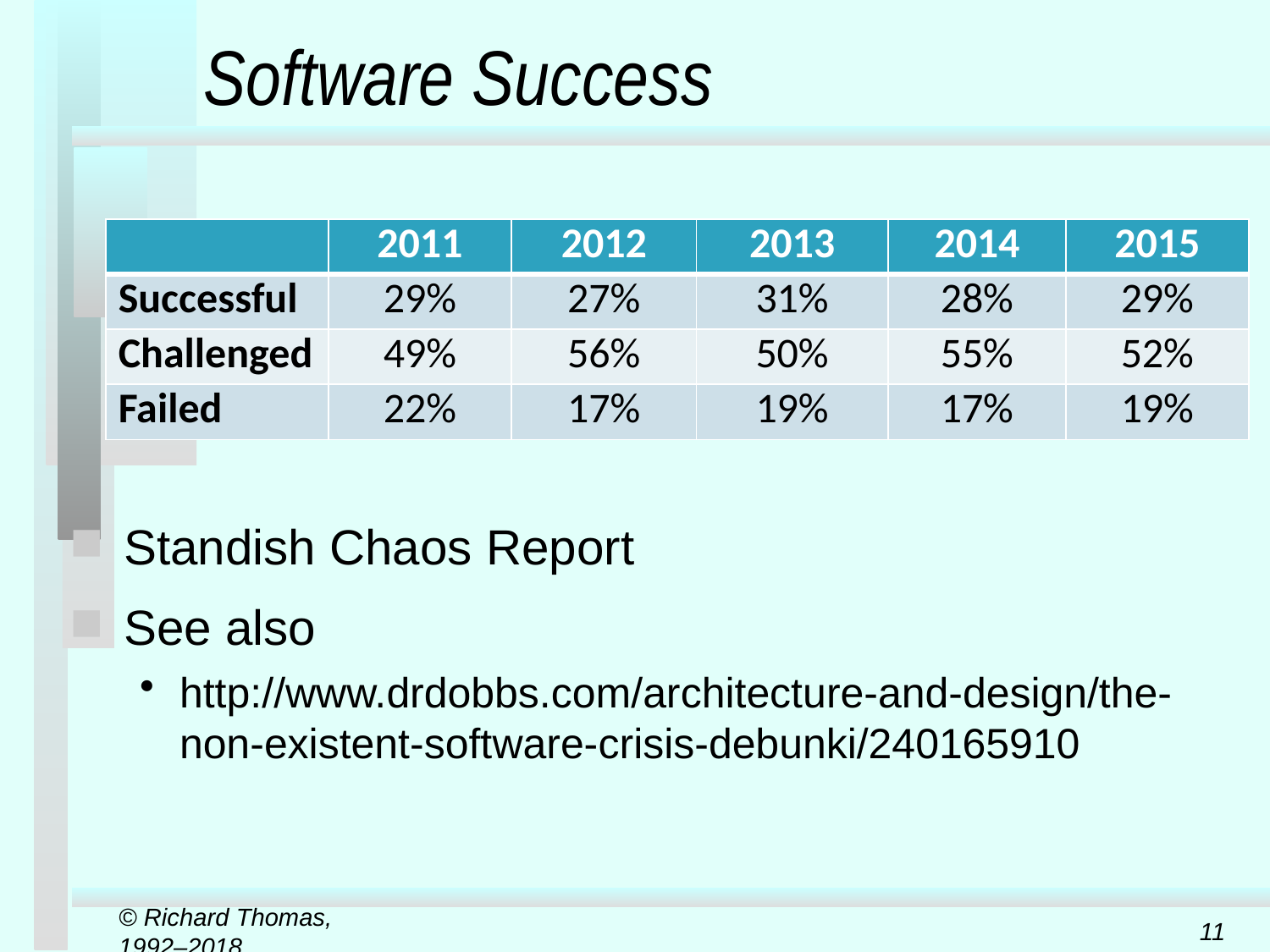

# Software Success
|  | 2011 | 2012 | 2013 | 2014 | 2015 |
| --- | --- | --- | --- | --- | --- |
| Successful | 29% | 27% | 31% | 28% | 29% |
| Challenged | 49% | 56% | 50% | 55% | 52% |
| Failed | 22% | 17% | 19% | 17% | 19% |
Standish Chaos Report
See also
http://www.drdobbs.com/architecture-and-design/the-non-existent-software-crisis-debunki/240165910
© Richard Thomas, 1992–2018
11